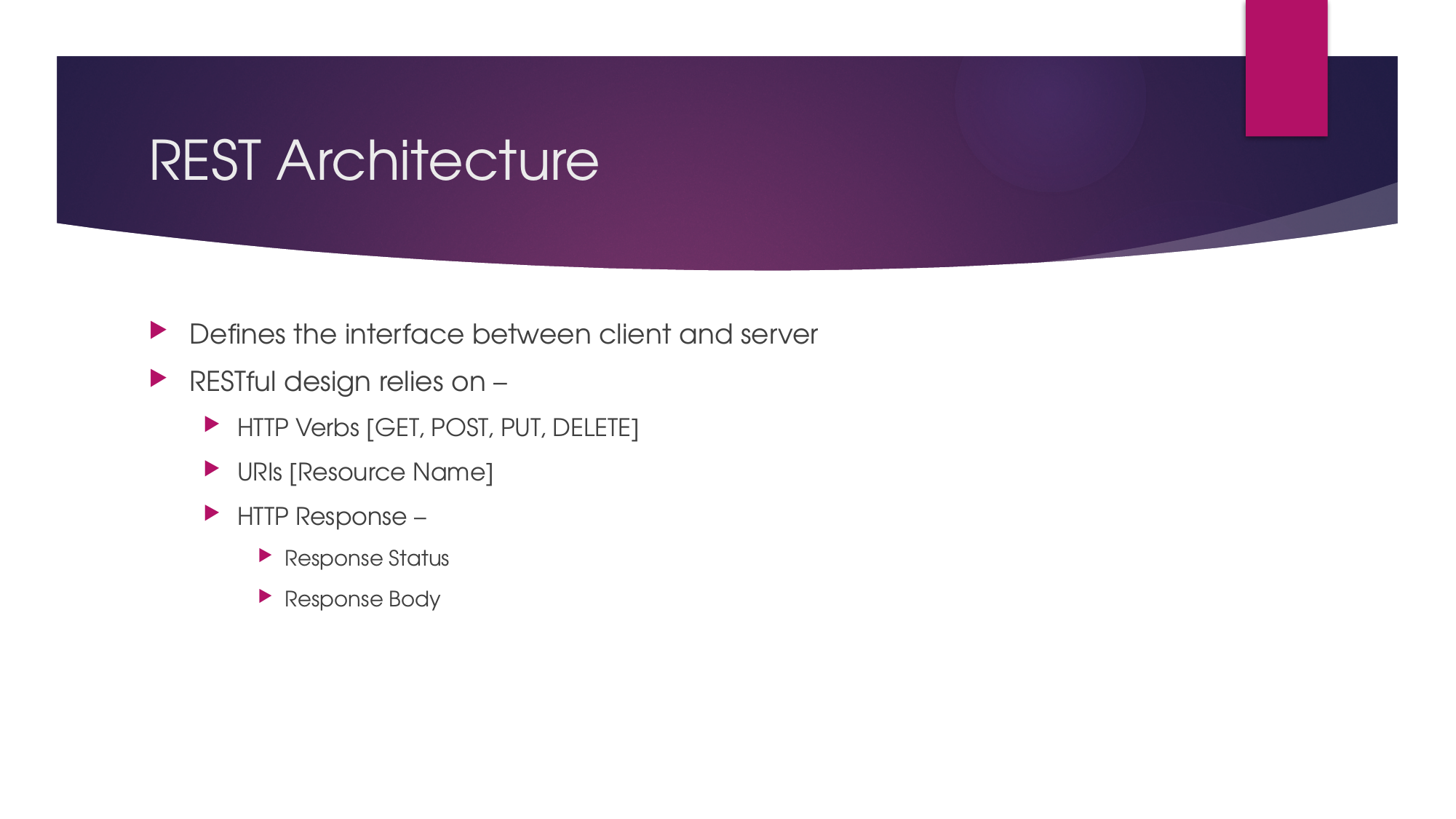

# REST Architecture
Defines the interface between client and server
RESTful design relies on –
HTTP Verbs [GET, POST, PUT, DELETE]
URIs [Resource Name]
HTTP Response –
Response Status
Response Body